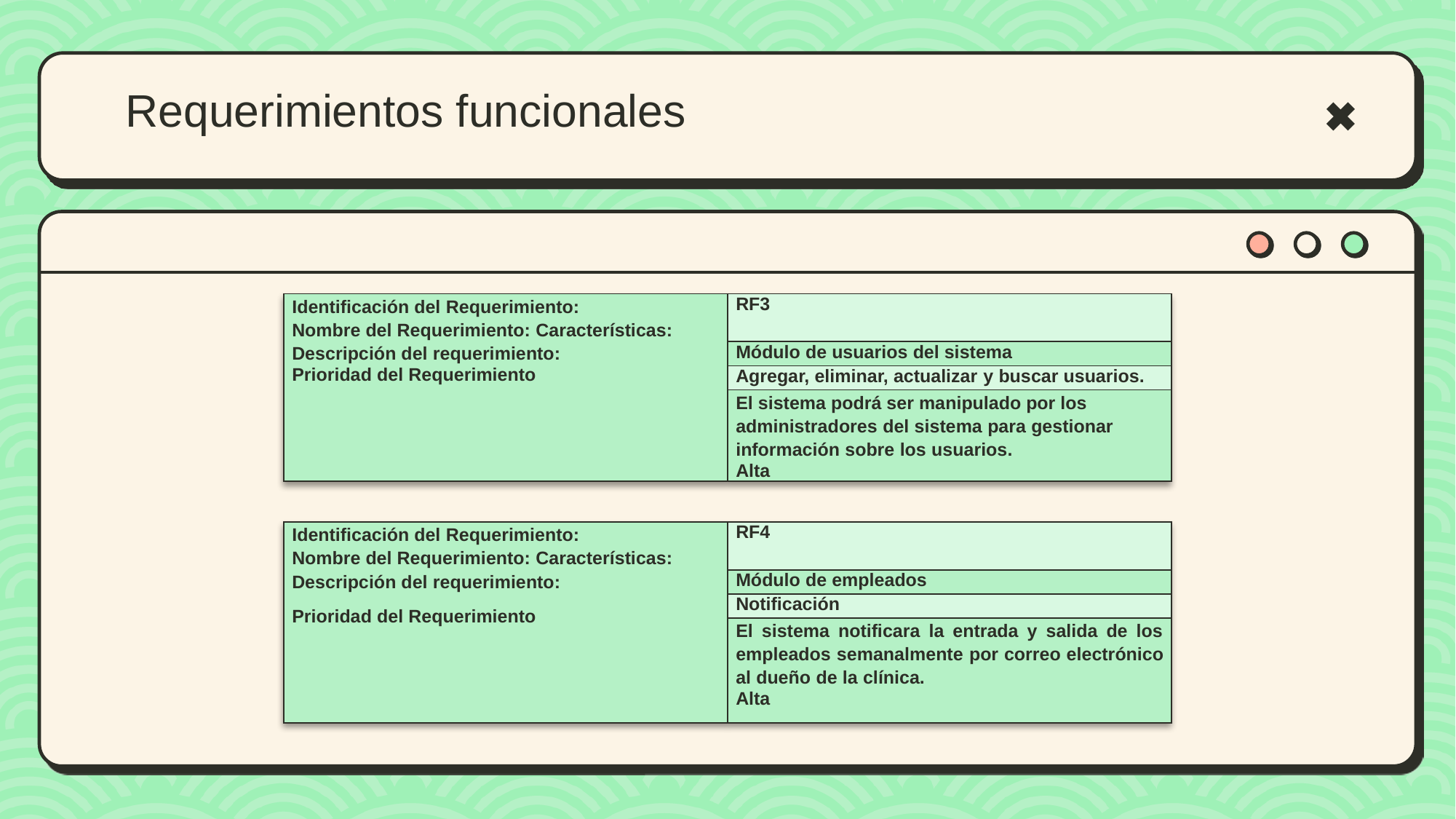

# Requerimientos funcionales
| Identificación del Requerimiento: Nombre del Requerimiento: Características: Descripción del requerimiento: Prioridad del Requerimiento | RF3 |
| --- | --- |
|  | Módulo de usuarios del sistema |
|  | Agregar, eliminar, actualizar y buscar usuarios. |
|  | El sistema podrá ser manipulado por los administradores del sistema para gestionar información sobre los usuarios. Alta |
| Identificación del Requerimiento: Nombre del Requerimiento: Características: Descripción del requerimiento:   Prioridad del Requerimiento | RF4 |
| --- | --- |
|  | Módulo de empleados |
|  | Notificación |
|  | El sistema notificara la entrada y salida de los empleados semanalmente por correo electrónico al dueño de la clínica. Alta |